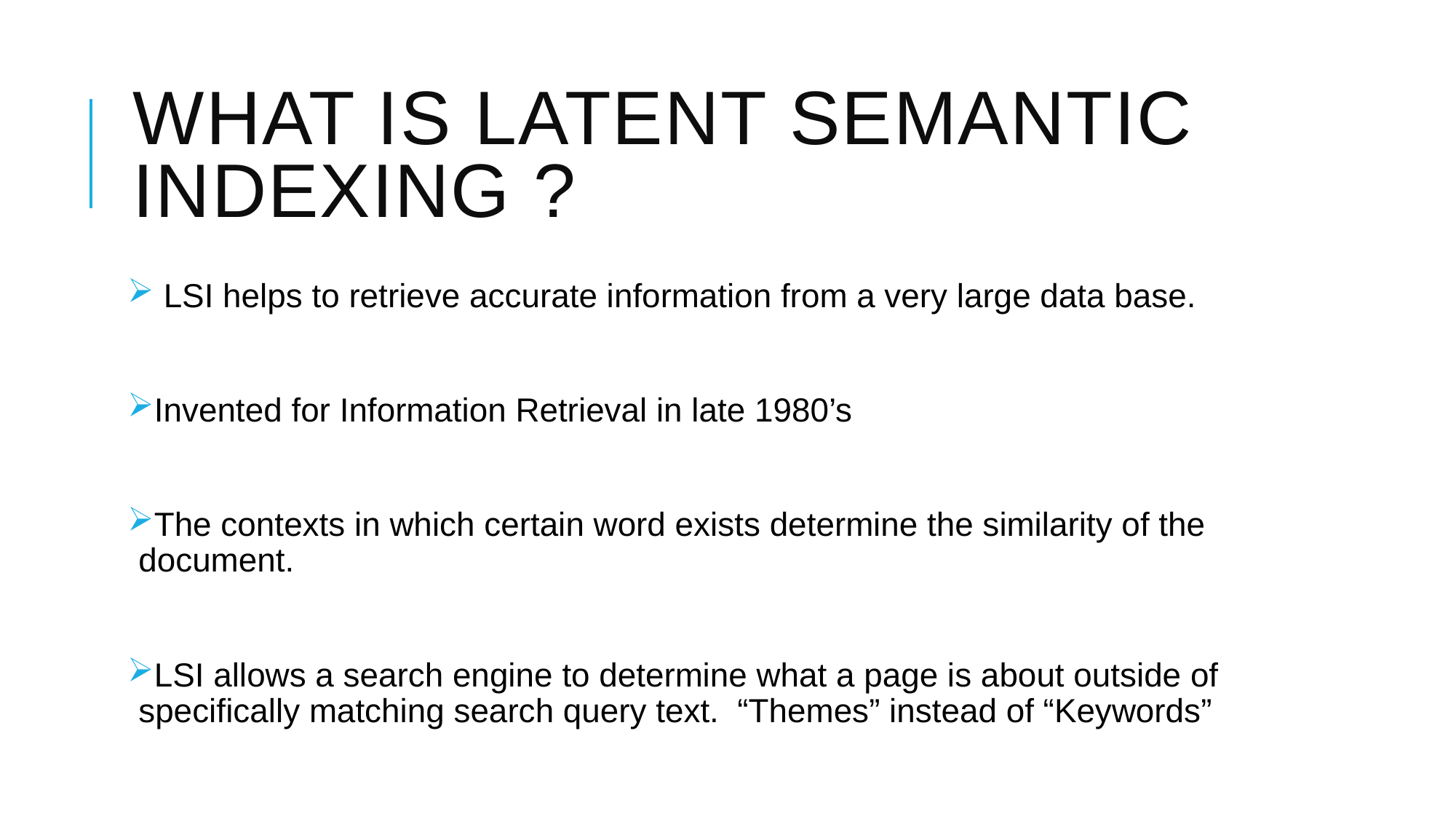

# WHAT IS LATENT SEMANTIC INDEXING ?
 LSI helps to retrieve accurate information from a very large data base.

Invented for Information Retrieval in late 1980’s

The contexts in which certain word exists determine the similarity of the document.

LSI allows a search engine to determine what a page is about outside of specifically matching search query text.  “Themes” instead of “Keywords”